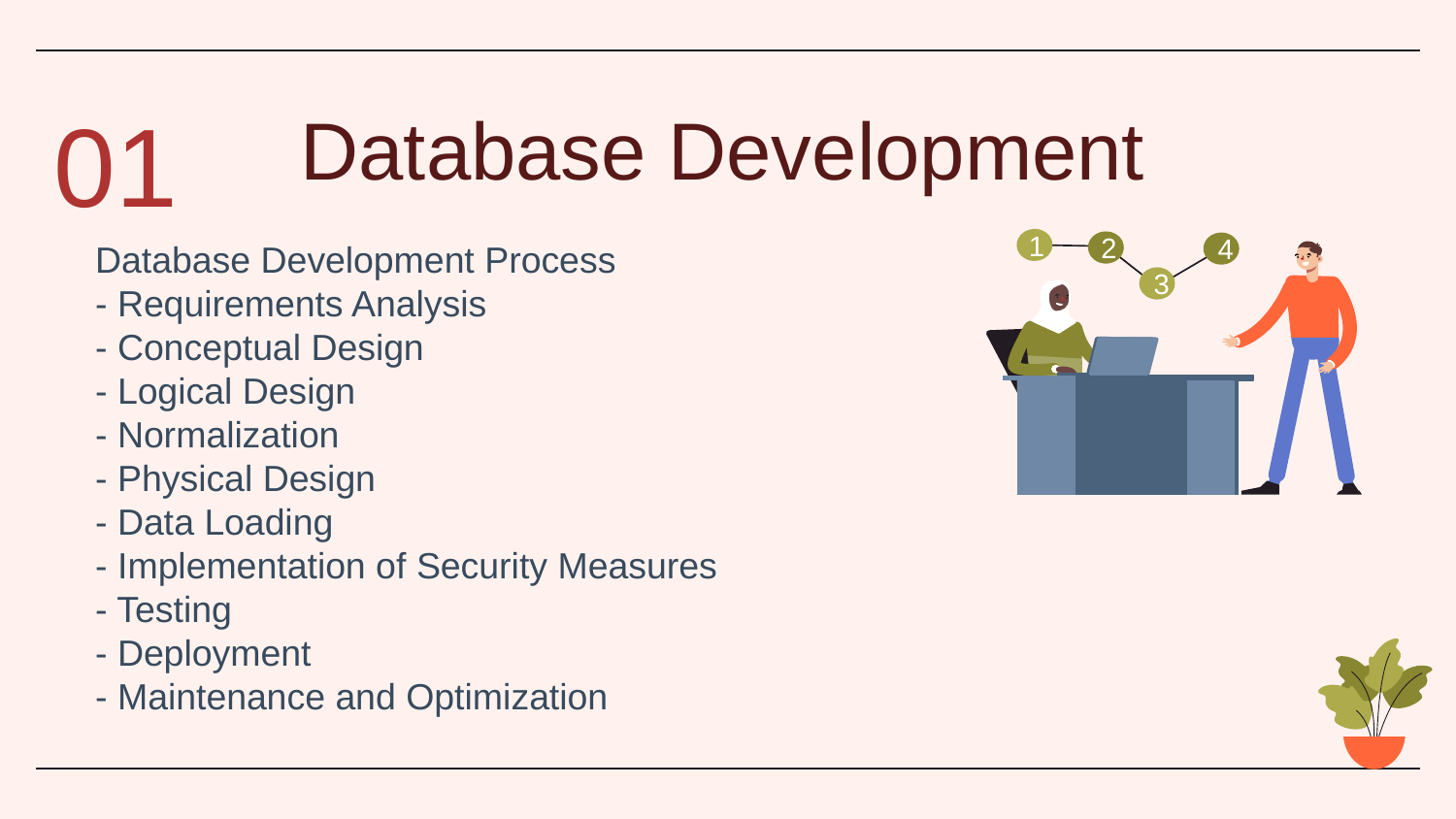

Database development involves creating databases for small applications using microcomputer database management packages. For large corporate databases, a top-down data planning effort is essential. This includes building enterprise and entity relationship models, subject area databases, and logical data models that support the organization's fundamental business processes.
01
# Database Development
Database Development Process
- Requirements Analysis
- Conceptual Design
- Logical Design
- Normalization
- Physical Design
- Data Loading
- Implementation of Security Measures
- Testing
- Deployment
- Maintenance and Optimization
1
2
4

3